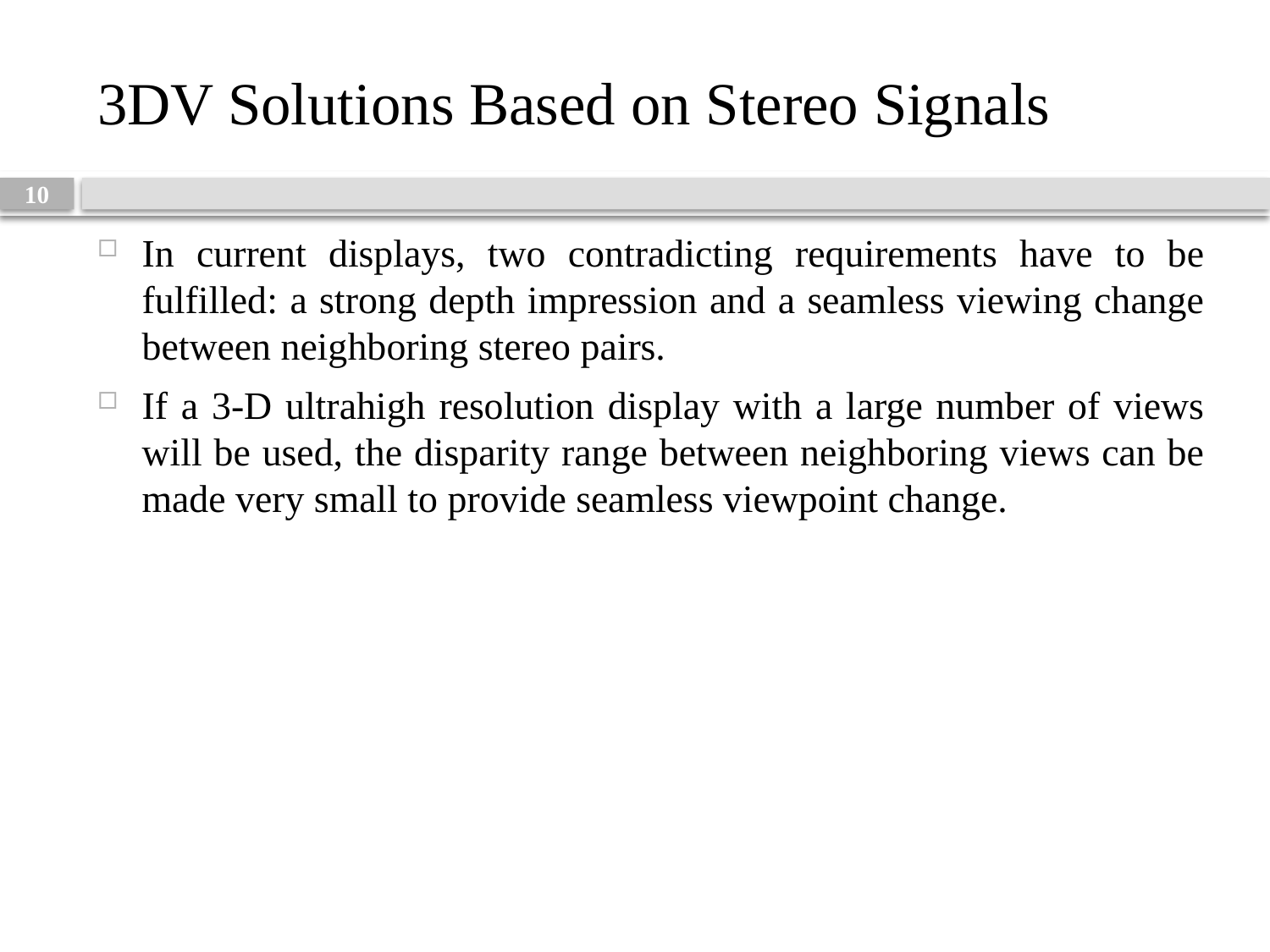

# 3DV Solutions Based on Stereo Signals
10
In current displays, two contradicting requirements have to be fulfilled: a strong depth impression and a seamless viewing change between neighboring stereo pairs.
If a 3-D ultrahigh resolution display with a large number of views will be used, the disparity range between neighboring views can be made very small to provide seamless viewpoint change.